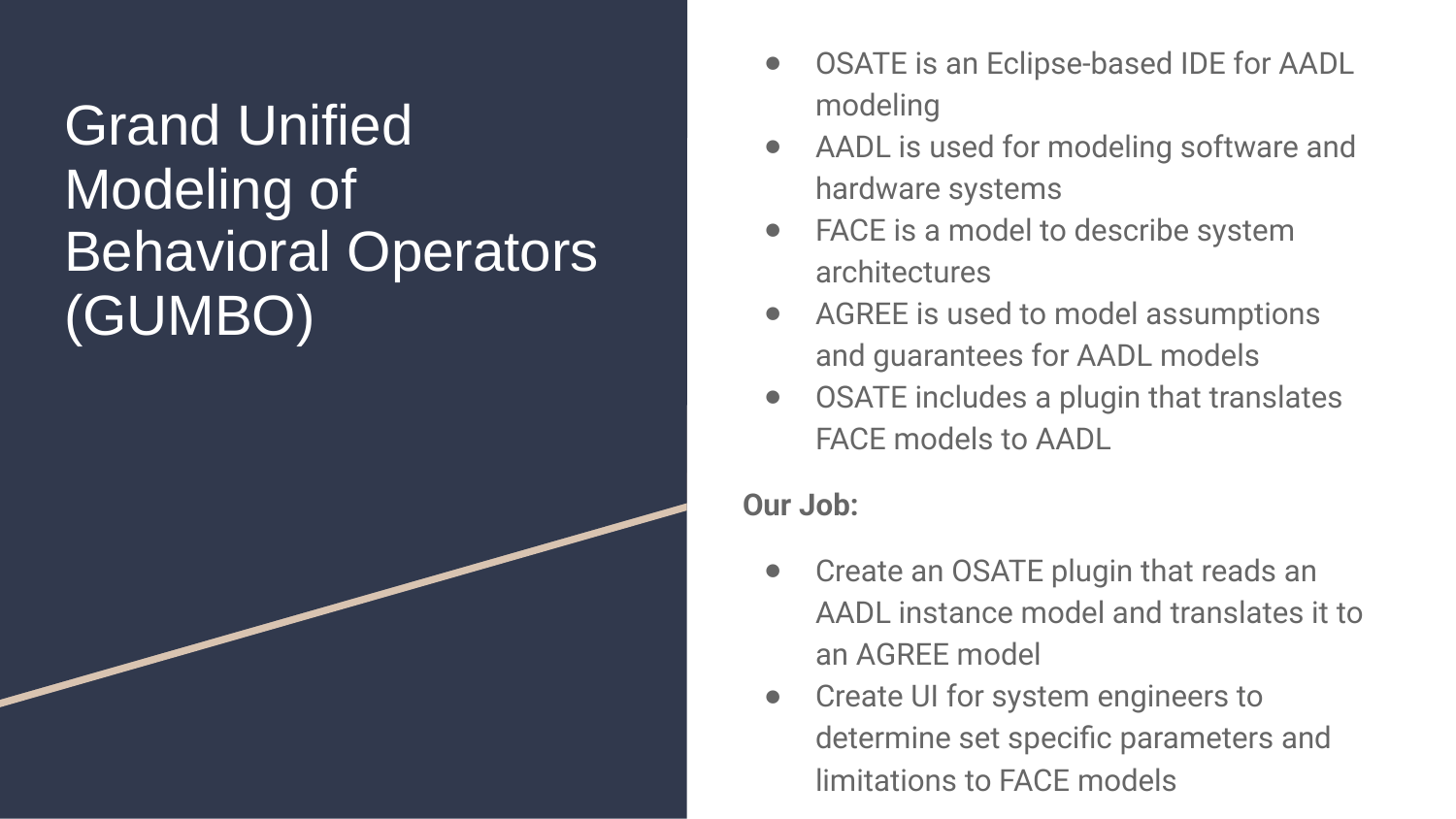

OSATE is an Eclipse-based IDE for AADL modeling
AADL is used for modeling software and hardware systems
FACE is a model to describe system architectures
AGREE is used to model assumptions and guarantees for AADL models
OSATE includes a plugin that translates FACE models to AADL
Our Job:
Create an OSATE plugin that reads an AADL instance model and translates it to an AGREE model
Create UI for system engineers to determine set specific parameters and limitations to FACE models
# Grand Unified Modeling of Behavioral Operators (GUMBO)